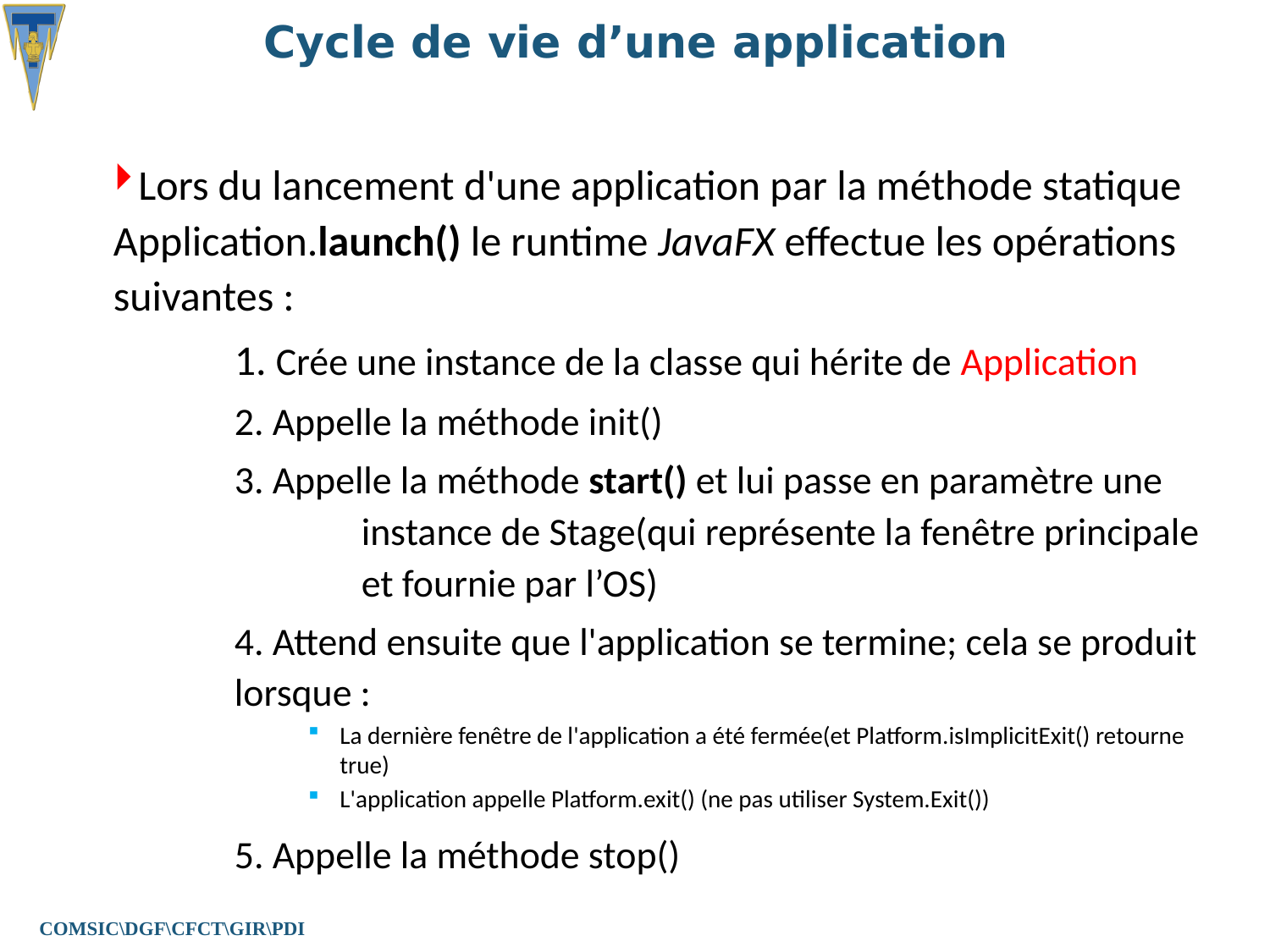

# Cycle de vie d’une application
Lors du lancement d'une application par la méthode statique Application.launch() le runtime JavaFX effectue les opérations suivantes :
	1. Crée une instance de la classe qui hérite de Application
	2. Appelle la méthode init()
	3. Appelle la méthode start() et lui passe en paramètre une 		instance de Stage(qui représente la fenêtre principale 		et fournie par l’OS)
	4. Attend ensuite que l'application se termine; cela se produit 	lorsque :
La dernière fenêtre de l'application a été fermée(et Platform.isImplicitExit() retourne true)
L'application appelle Platform.exit() (ne pas utiliser System.Exit())
	5. Appelle la méthode stop()